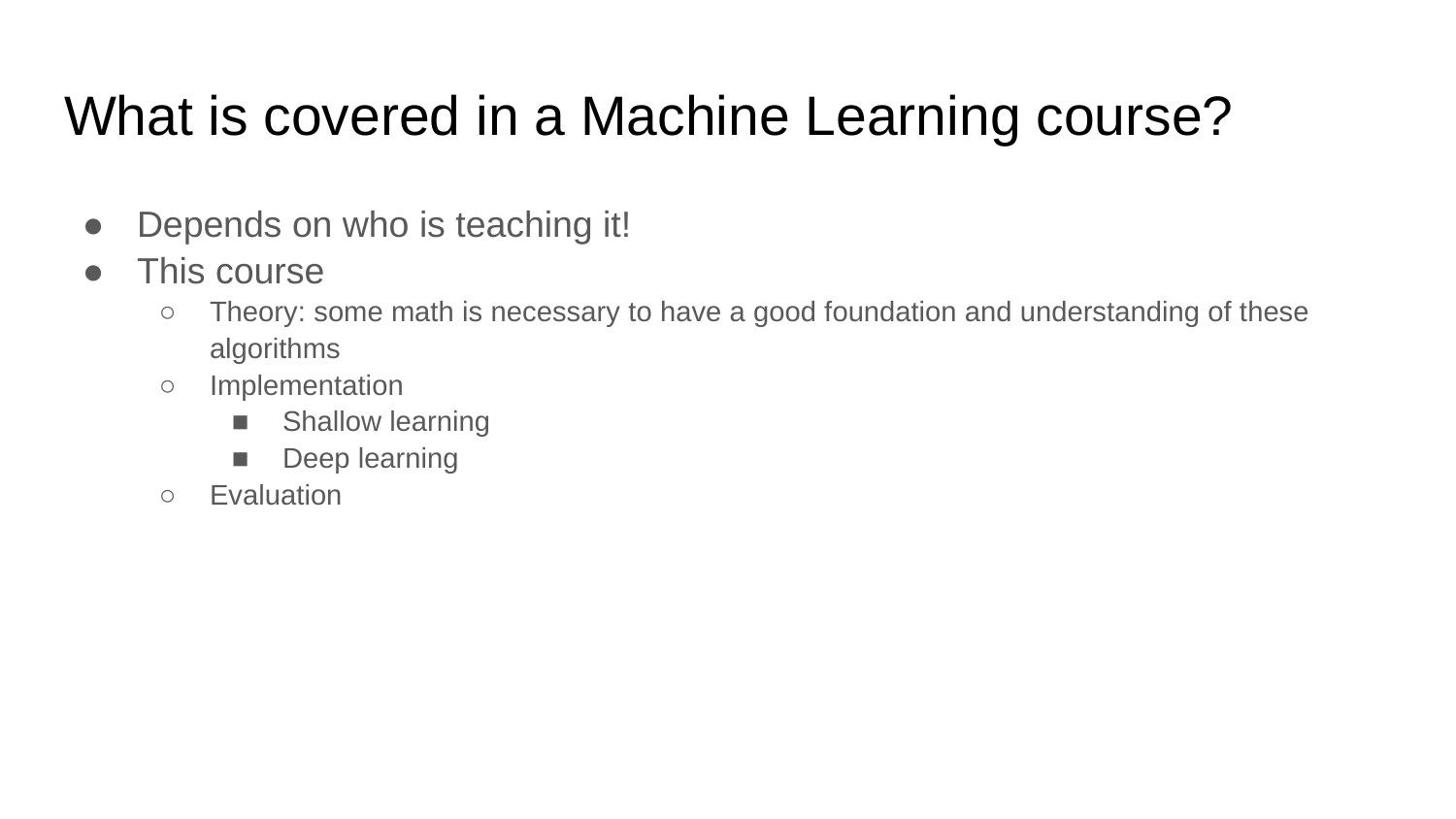

# What is covered in a Machine Learning course?
Depends on who is teaching it!
This course
Theory: some math is necessary to have a good foundation and understanding of these algorithms
Implementation
Shallow learning
Deep learning
Evaluation